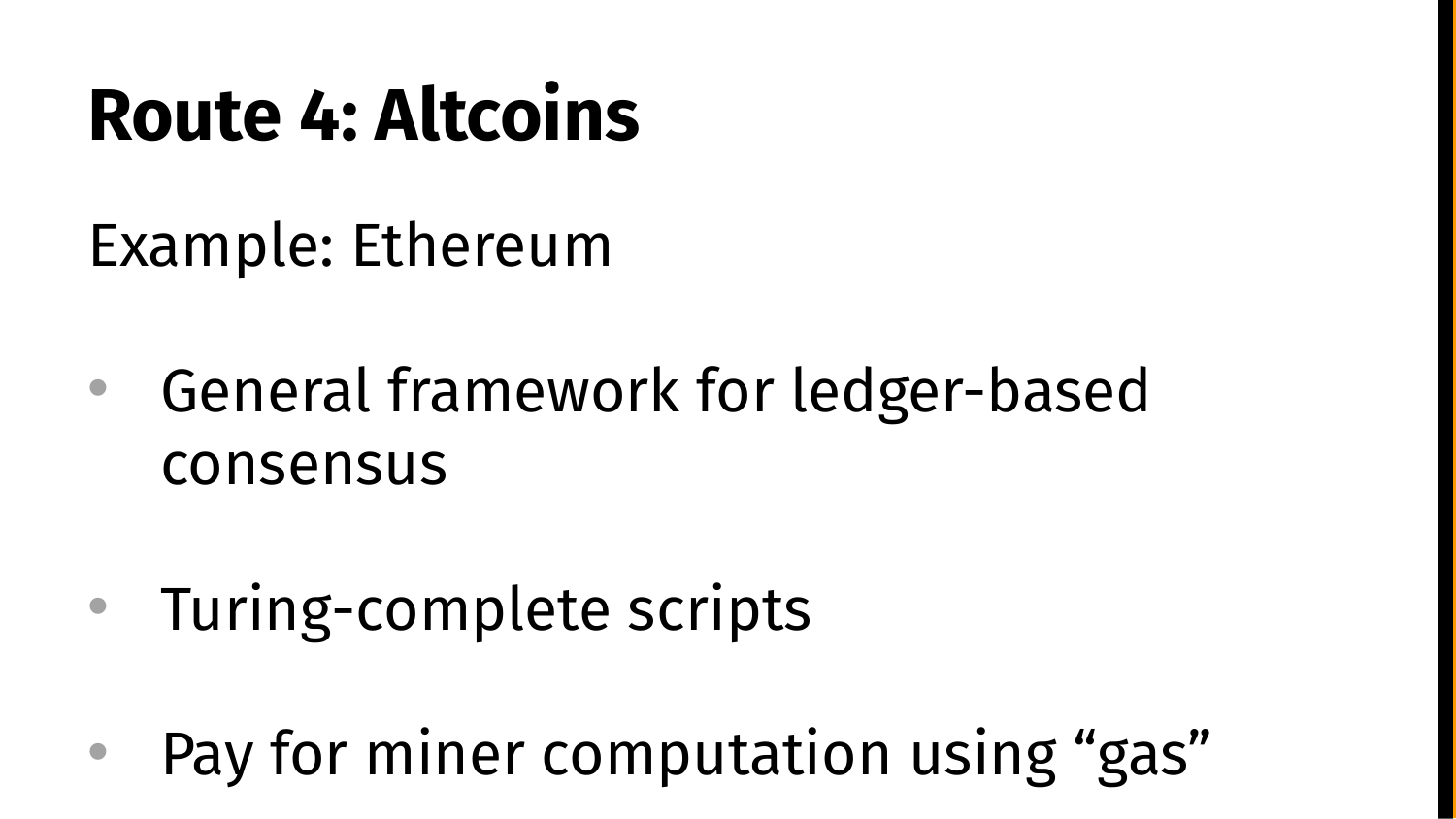

# Route 4: Altcoins
Example: Ethereum

General framework for ledger-based consensus

Turing-complete scripts

Pay for miner computation using “gas”